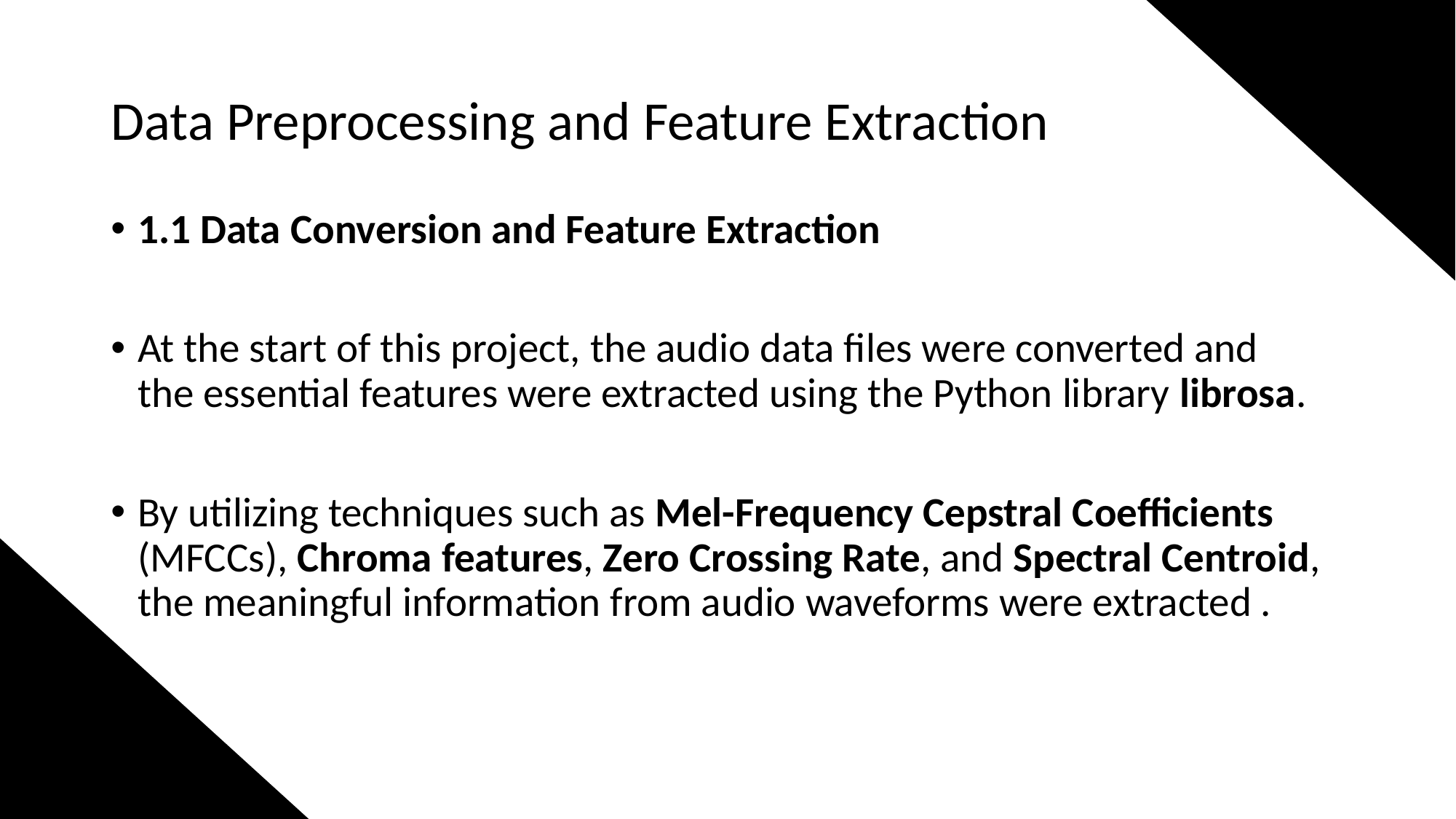

# Data Preprocessing and Feature Extraction
1.1 Data Conversion and Feature Extraction

At the start of this project, the audio data files were converted and the essential features were extracted using the Python library librosa.

By utilizing techniques such as Mel-Frequency Cepstral Coefficients (MFCCs), Chroma features, Zero Crossing Rate, and Spectral Centroid, the meaningful information from audio waveforms were extracted .